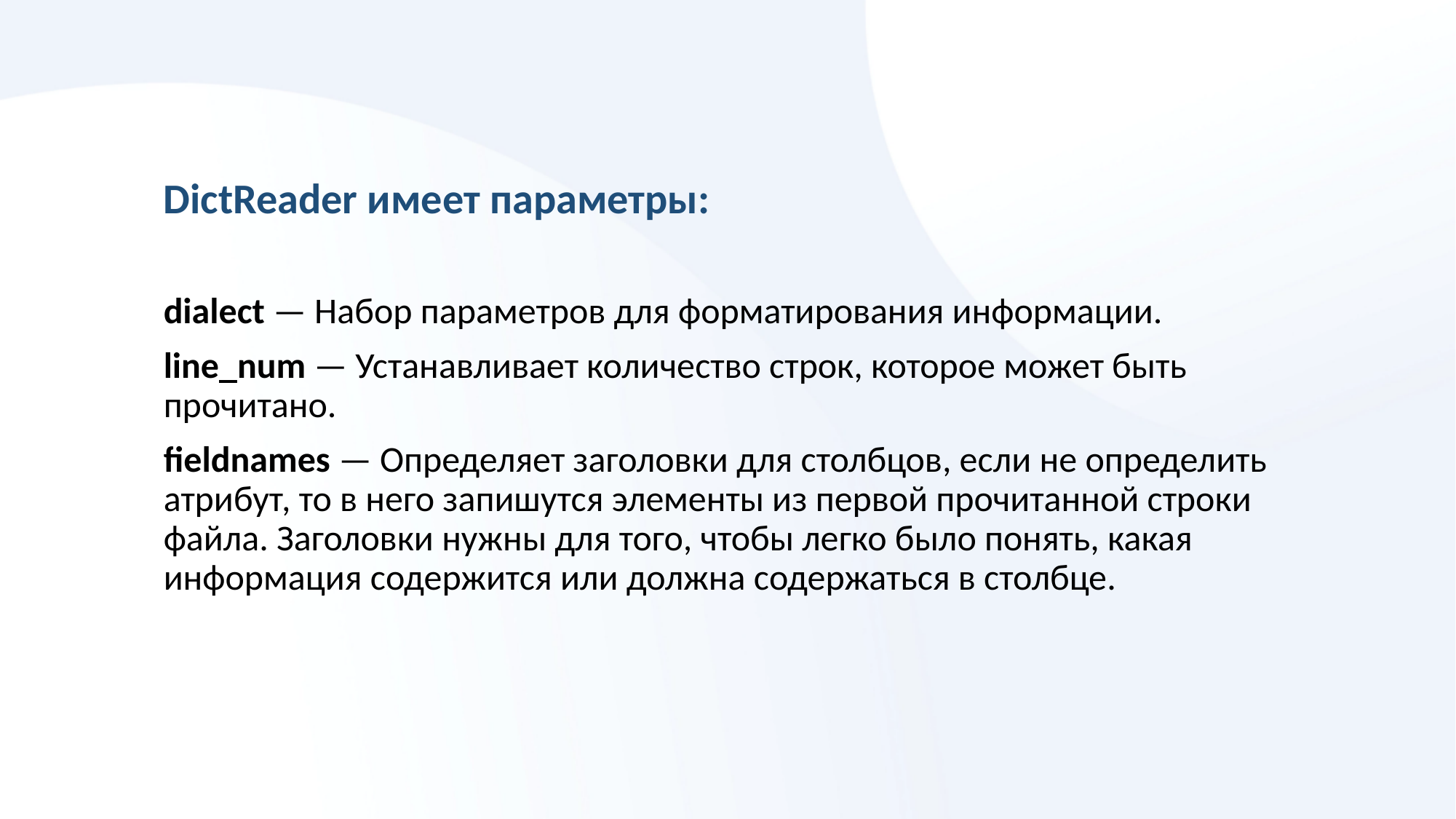

DictReader имеет параметры:

dialect — Набор параметров для форматирования информации.
line_num — Устанавливает количество строк, которое может быть прочитано.
fieldnames — Определяет заголовки для столбцов, если не определить атрибут, то в него запишутся элементы из первой прочитанной строки файла. Заголовки нужны для того, чтобы легко было понять, какая информация содержится или должна содержаться в столбце.